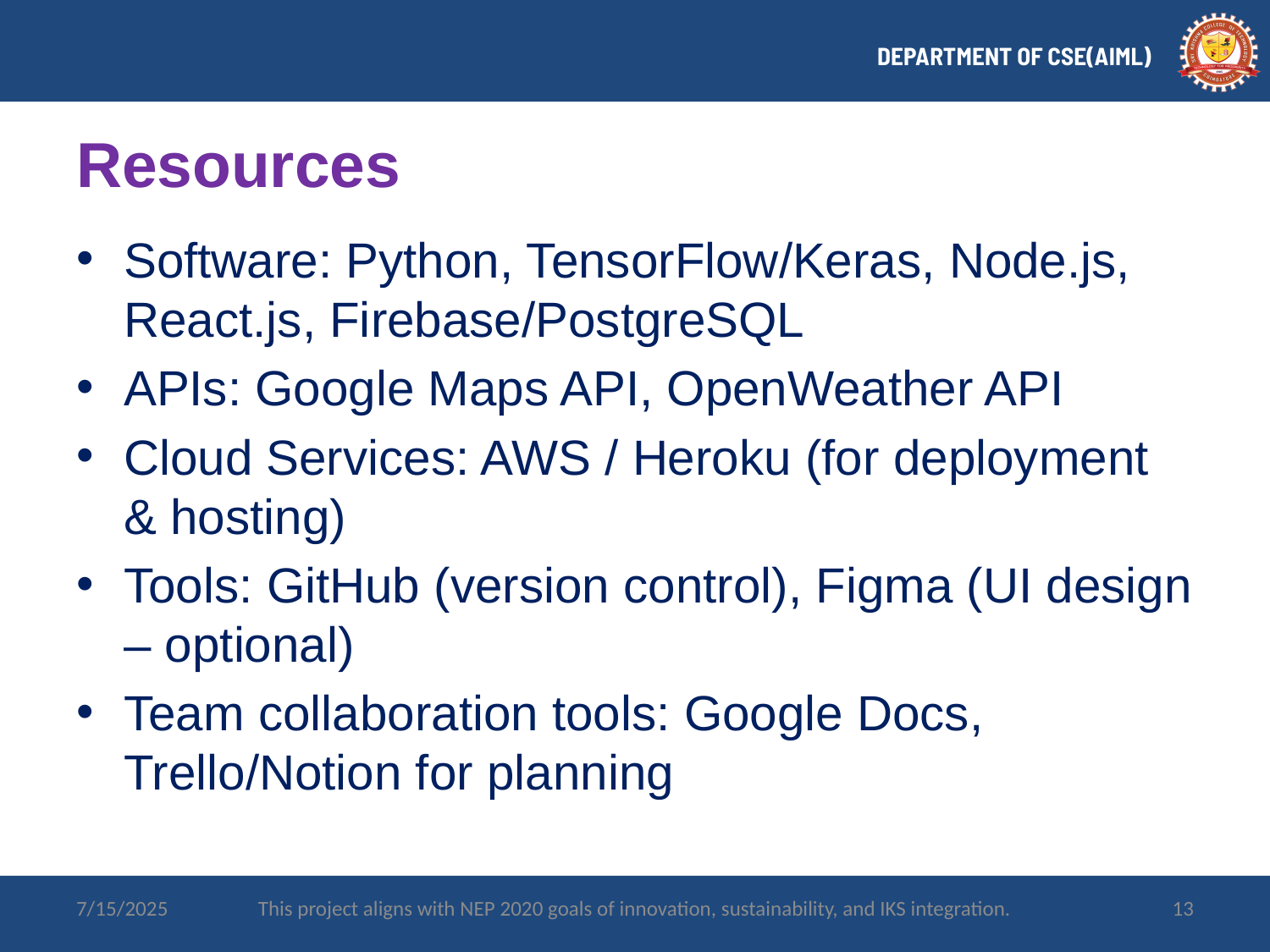

DEPARTMENT OF CSE(AIML)

# Resources
Software: Python, TensorFlow/Keras, Node.js, React.js, Firebase/PostgreSQL
APIs: Google Maps API, OpenWeather API
Cloud Services: AWS / Heroku (for deployment & hosting)
Tools: GitHub (version control), Figma (UI design – optional)
Team collaboration tools: Google Docs, Trello/Notion for planning

7/15/2025
This project aligns with NEP 2020 goals of innovation, sustainability, and IKS integration.
13